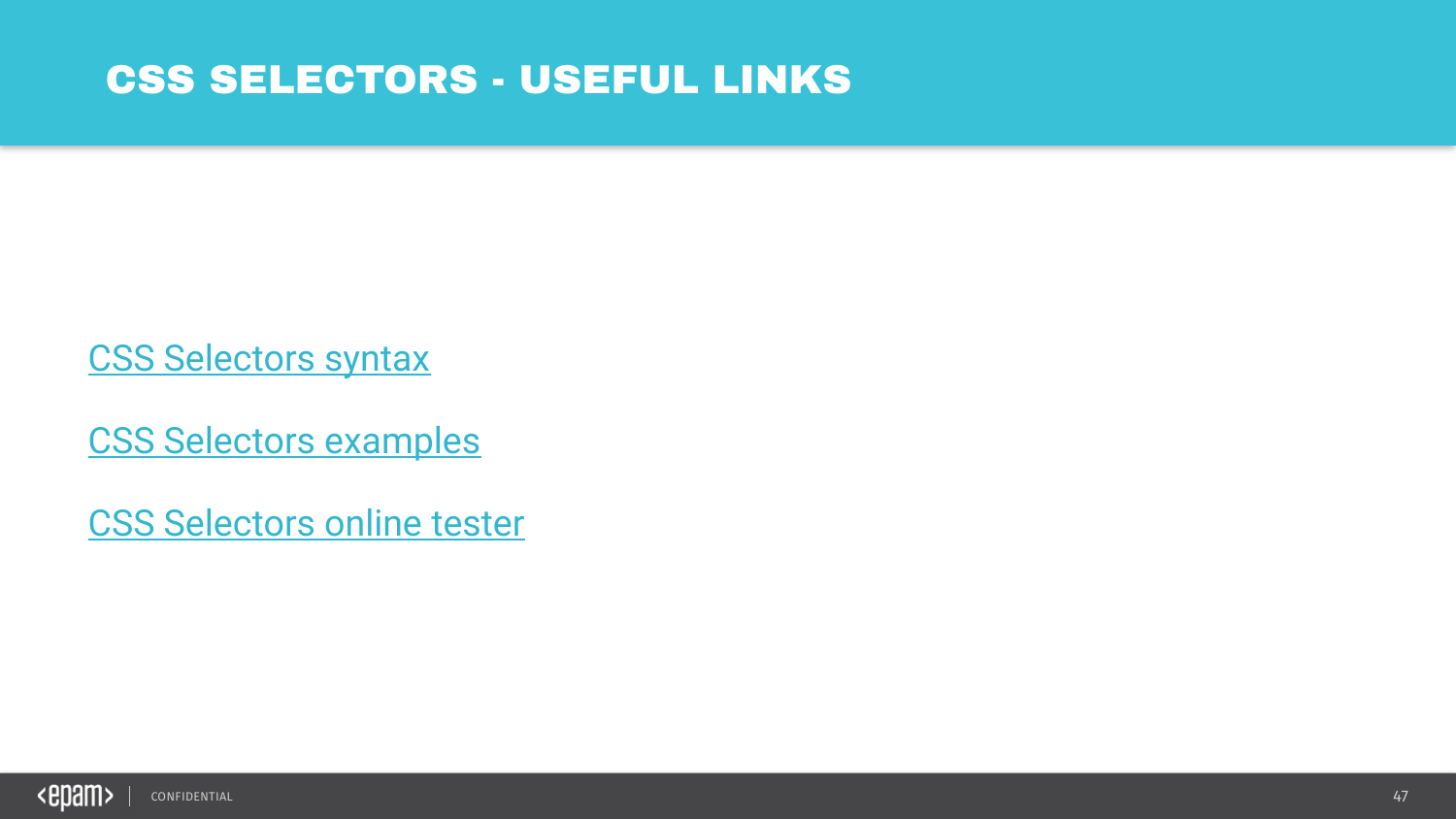

CSS SELECTORS - USEFUL LINKS

CSS Selectors syntax
CSS Selectors examples
CSS Selectors online tester